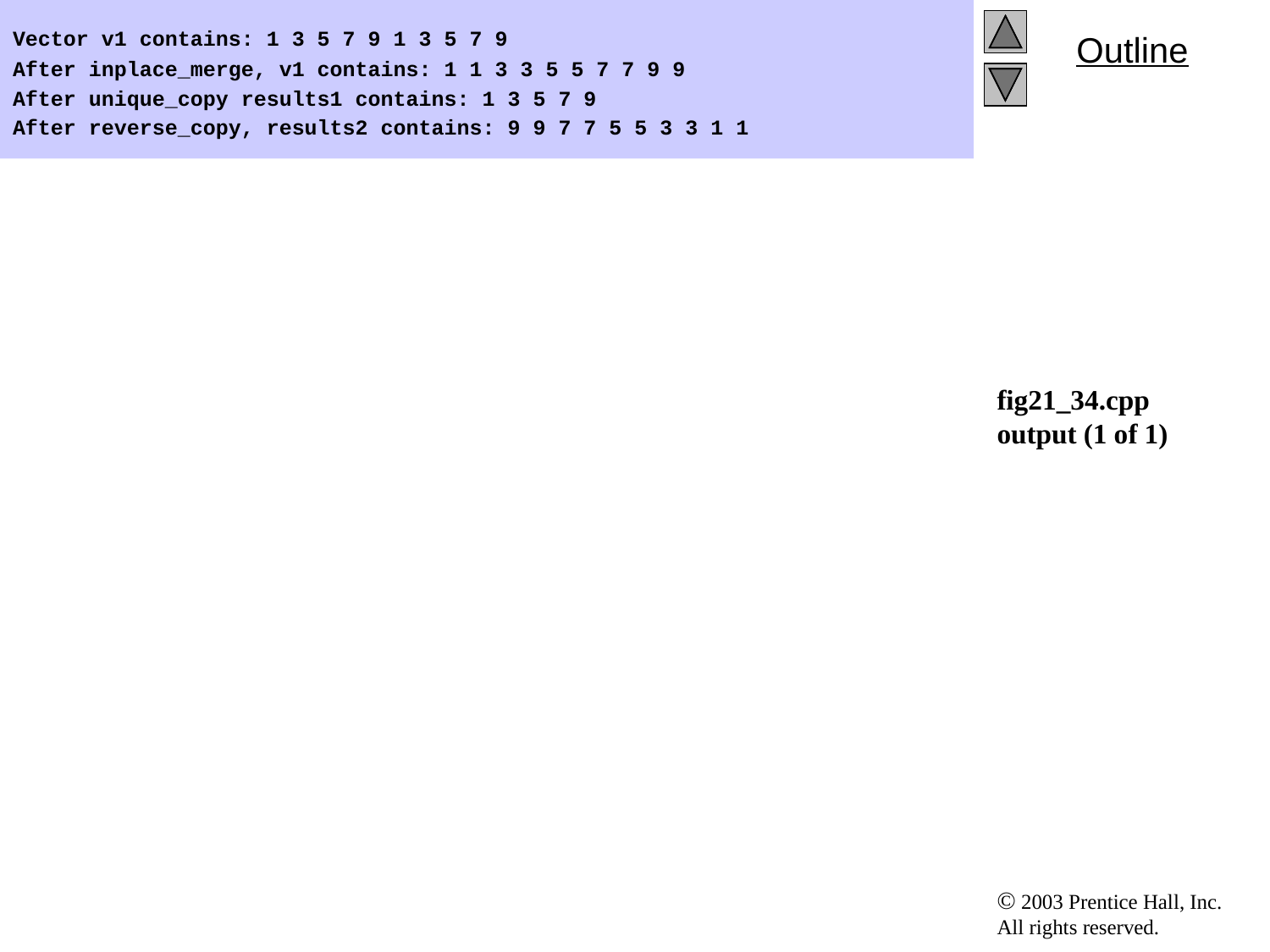

Vector v1 contains: 1 3 5 7 9 1 3 5 7 9
After inplace_merge, v1 contains: 1 1 3 3 5 5 7 7 9 9
After unique_copy results1 contains: 1 3 5 7 9
After reverse_copy, results2 contains: 9 9 7 7 5 5 3 3 1 1

# fig21_34.cpp output (1 of 1)